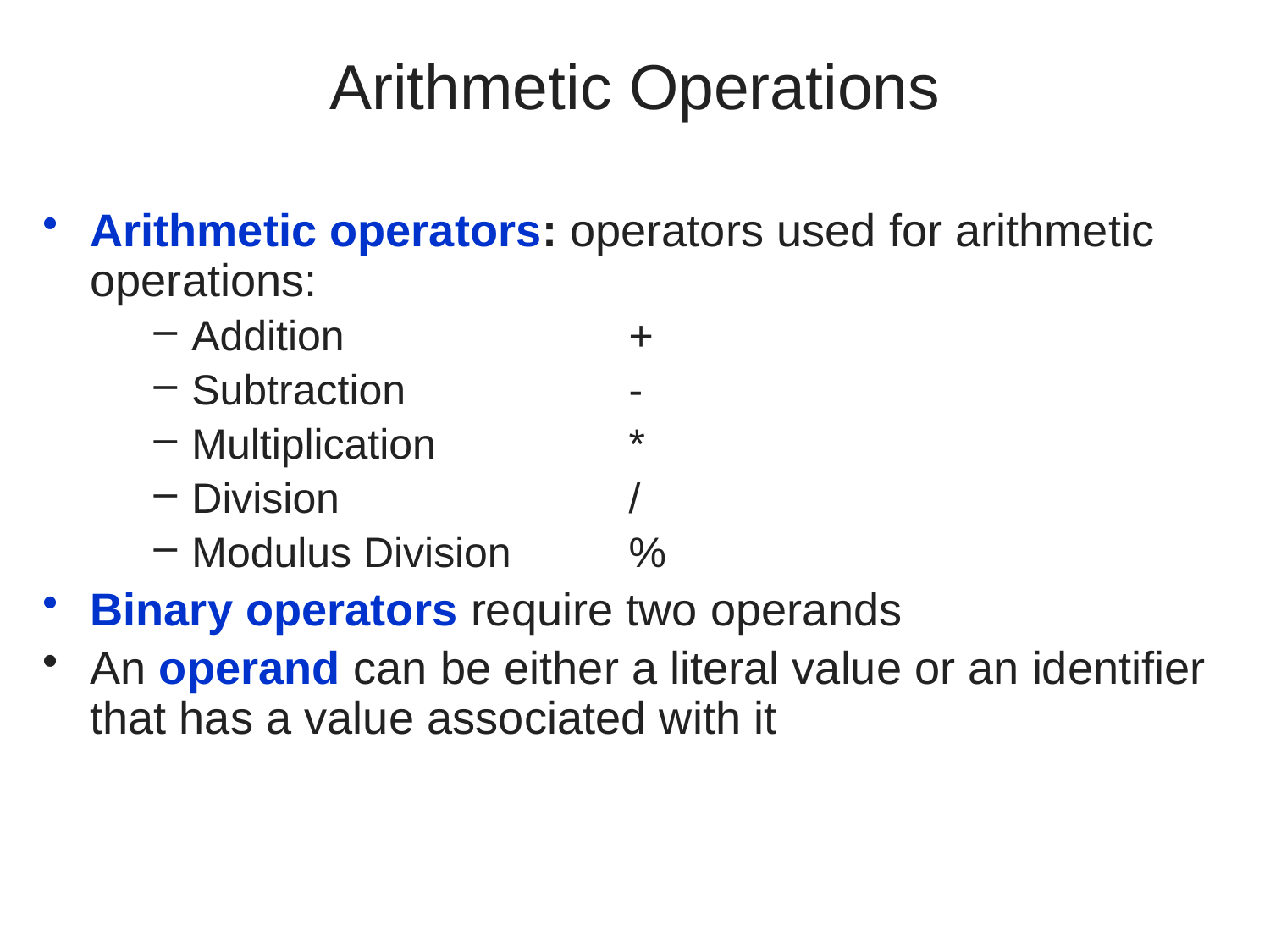

# Arithmetic Operations
Arithmetic operators: operators used for arithmetic operations:
Addition 	+
Subtraction 	-
Multiplication 	*
Division 	/
Modulus Division 	%
Binary operators require two operands
An operand can be either a literal value or an identifier that has a value associated with it
A First Book of ANSI C, Fourth Edition
44